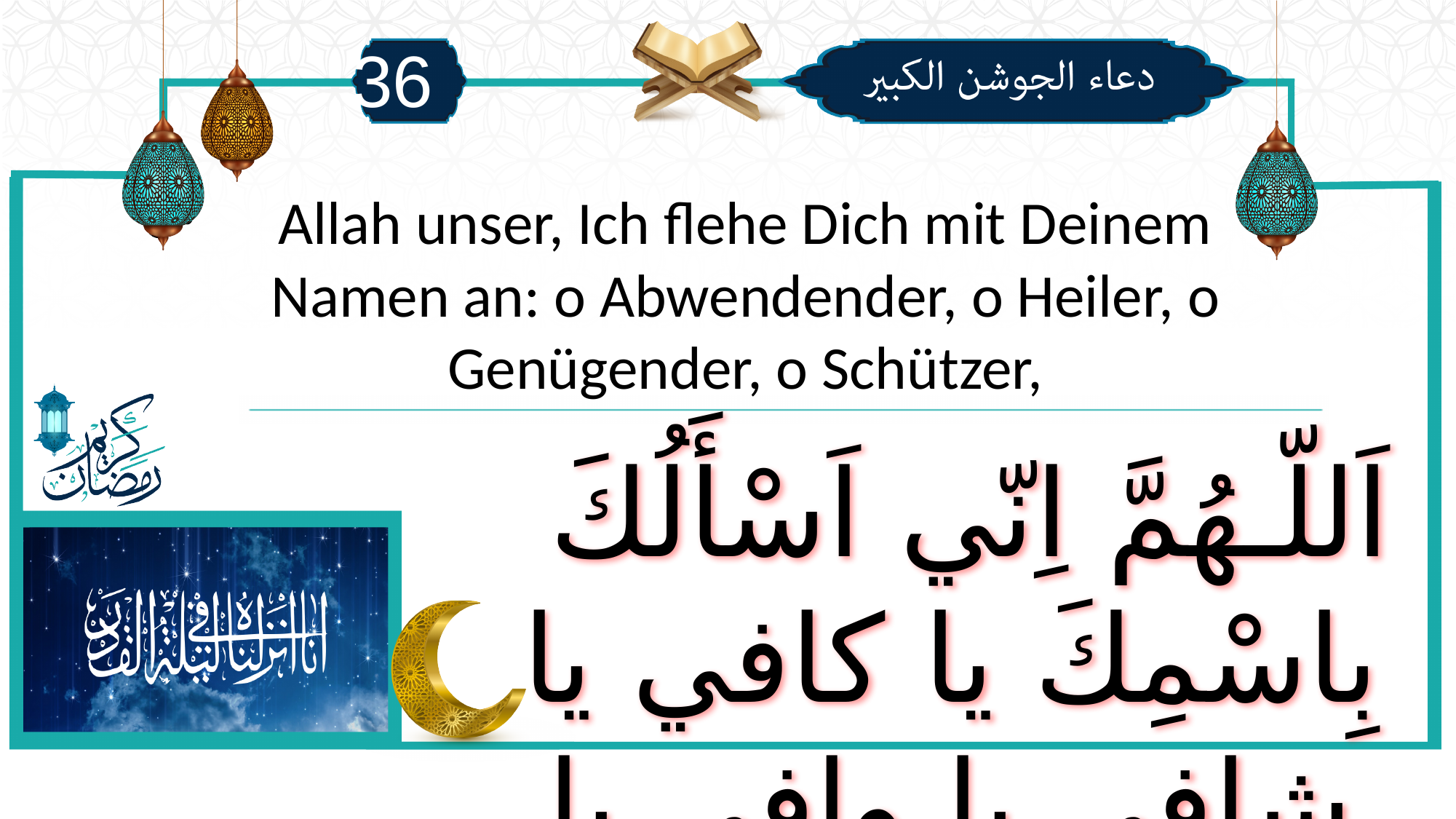

36
Allah unser, Ich flehe Dich mit Deinem Namen an: o Abwendender, o Heiler, o Genügender, o Schützer,
 اَللّـهُمَّ اِنّي اَسْأَلُكَ بِاسْمِكَ يا كافي يا شافي يا وافى يا مُعافي